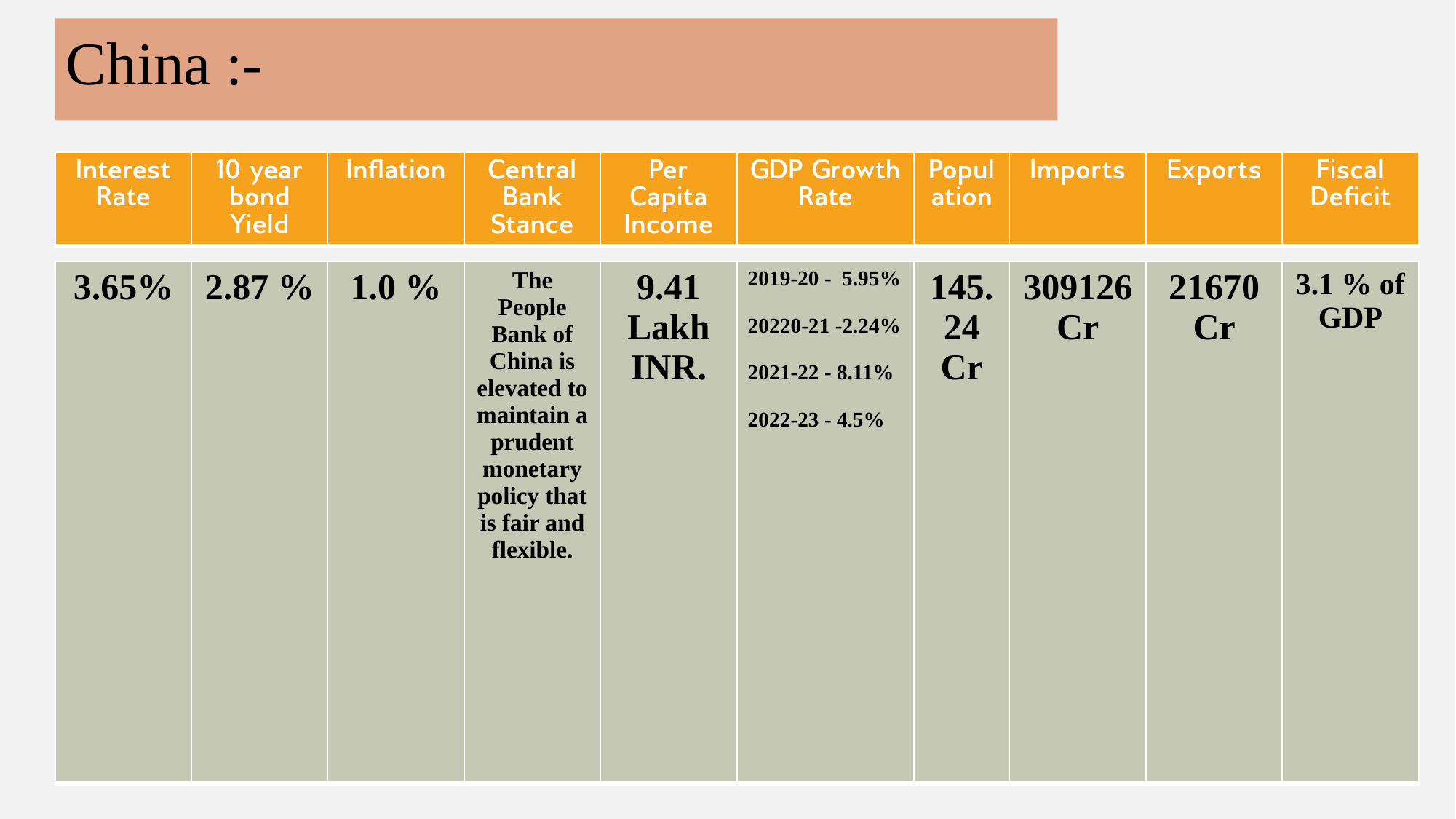

China :-
| Interest Rate | 10 year bond Yield | Inflation | Central Bank Stance | Per Capita Income | GDP Growth Rate | Population | Imports | Exports | Fiscal Deficit |
| --- | --- | --- | --- | --- | --- | --- | --- | --- | --- |
| 3.65% | 2.87 % | 1.0 % | The People Bank of China is elevated to maintain a prudent monetary policy that is fair and flexible. | 9.41 Lakh INR. | 2019-20 - 5.95% 20220-21 -2.24% 2021-22 - 8.11% 2022-23 - 4.5% | 145.24 Cr | 309126 Cr | 21670 Cr | 3.1 % of GDP |
| --- | --- | --- | --- | --- | --- | --- | --- | --- | --- |